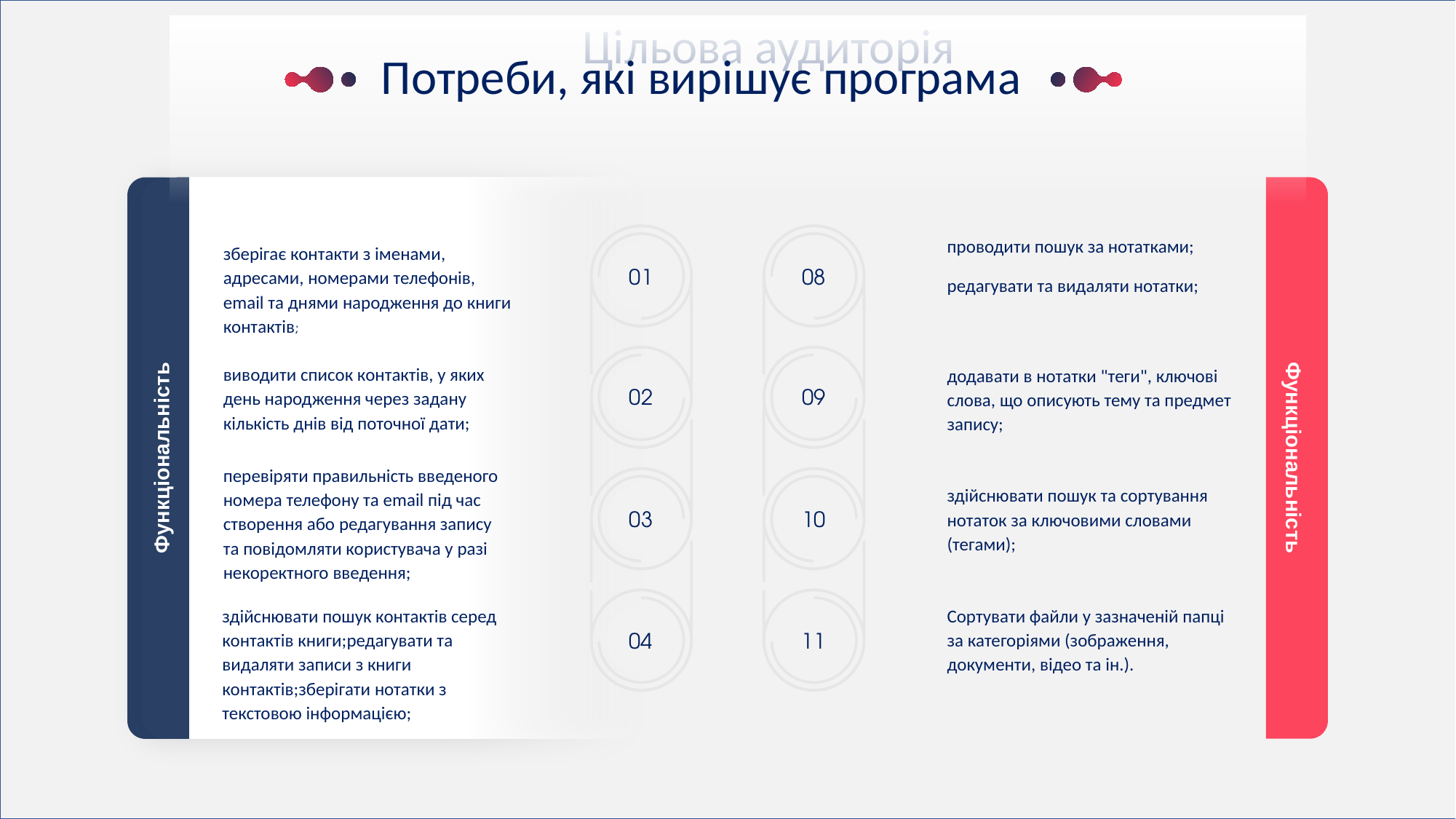

Цільова аудиторія

Потреби, які вирішує програма

проводити пошук за нотатками;
редагувати та видаляти нотатки;

зберігає контакти з іменами, адресами, номерами телефонів, email та днями народження до книги контактів;
01
08

виводити список контактів, у яких день народження через задану кількість днів від поточної дати;
додавати в нотатки "теги", ключові слова, що описують тему та предмет запису;
02
09
Функціональність
Функціональність

перевіряти правильність введеного номера телефону та email під час створення або редагування запису та повідомляти користувача у разі некоректного введення;

здійснювати пошук та сортування нотаток за ключовими словами (тегами);
03
10

здійснювати пошук контактів серед контактів книги;редагувати та видаляти записи з книги контактів;зберігати нотатки з текстовою інформацією;
Cортувати файли у зазначеній папці за категоріями (зображення, документи, відео та ін.).
04
11